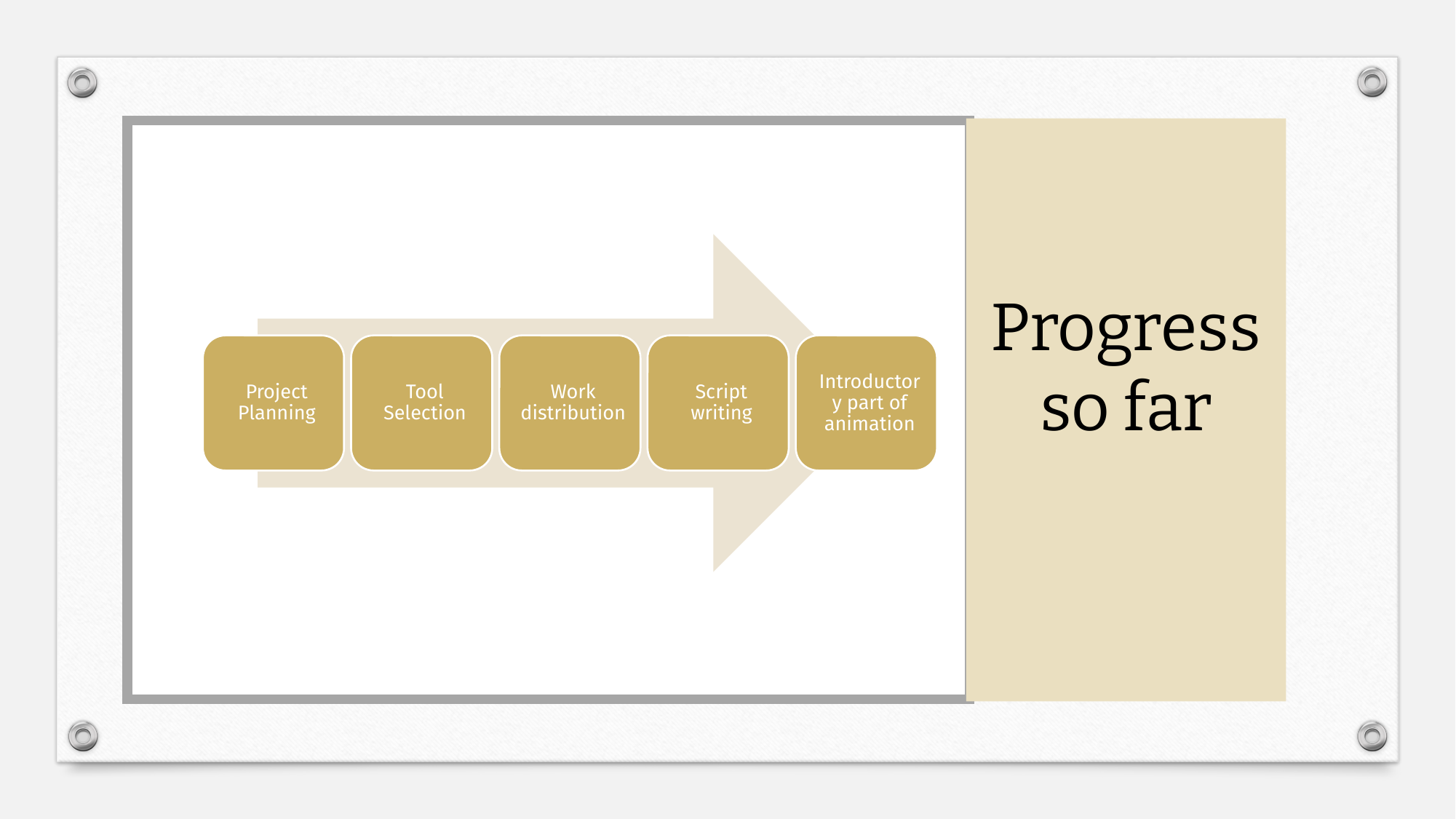

# Progress so far
Project Planning
Tool Selection
Work distribution
Script writing
Introductory part of animation